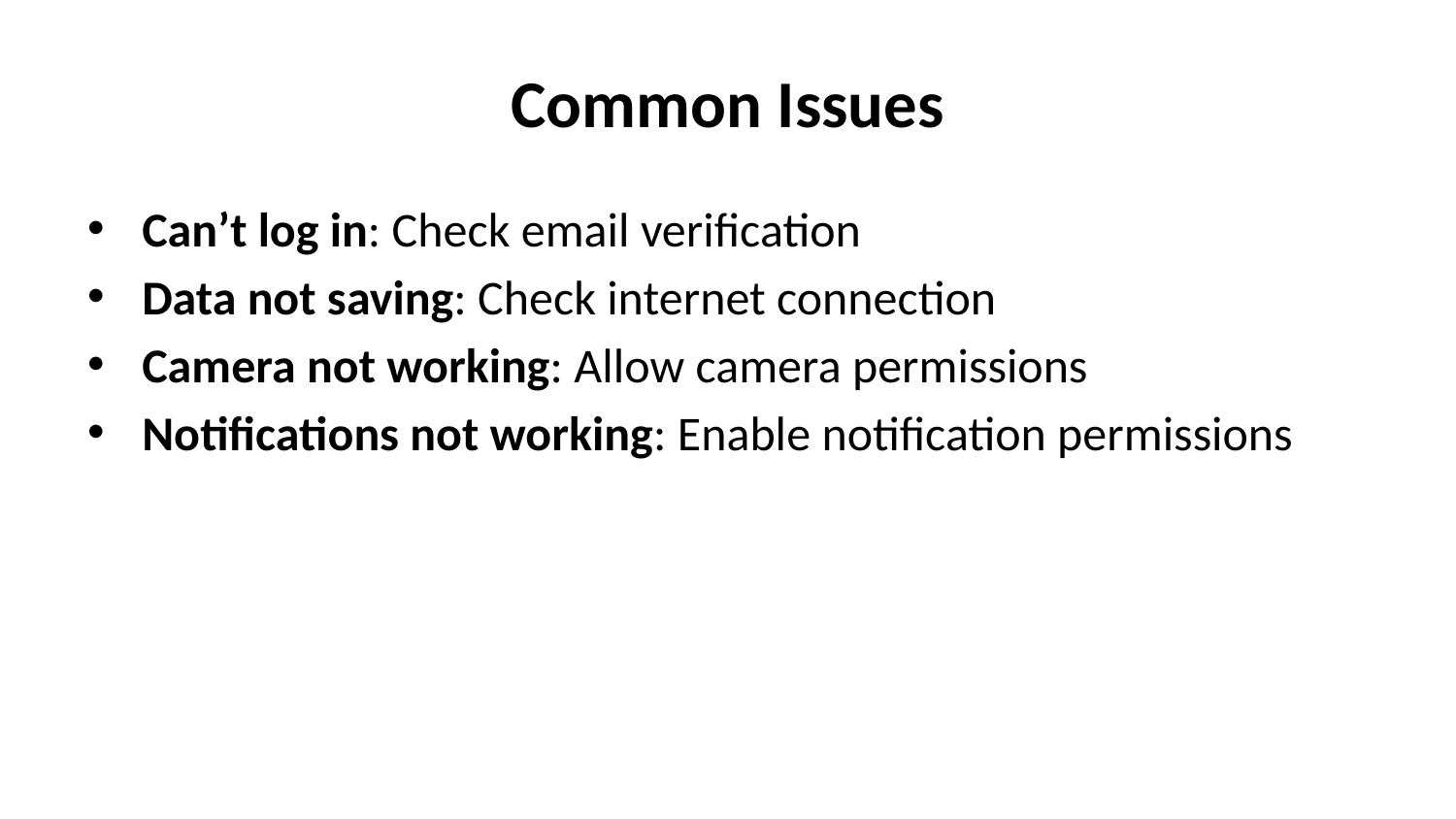

# Common Issues
Can’t log in: Check email verification
Data not saving: Check internet connection
Camera not working: Allow camera permissions
Notifications not working: Enable notification permissions